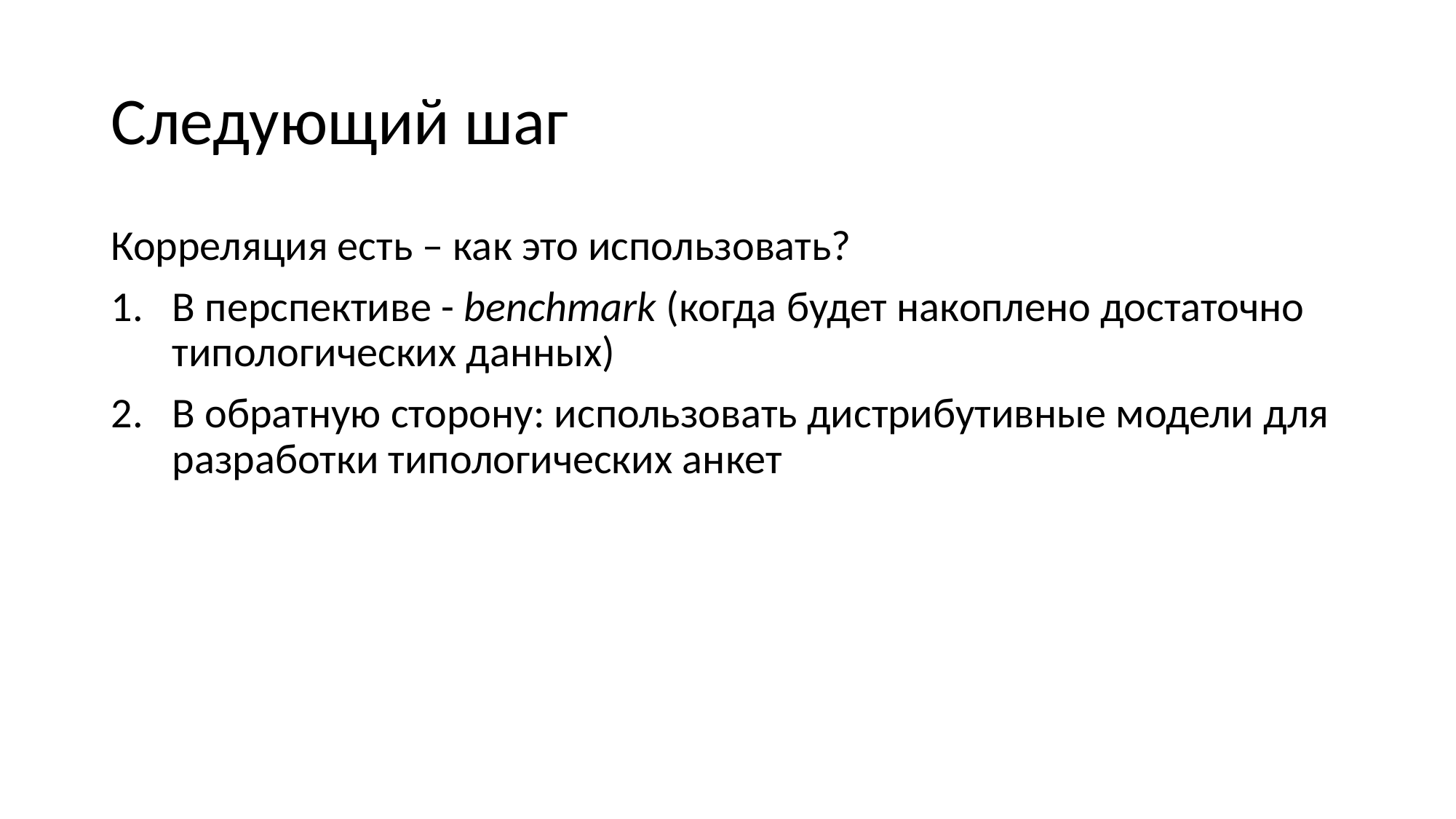

# Следующий шаг
Корреляция есть – как это использовать?
В перспективе - benchmark (когда будет накоплено достаточно типологических данных)
В обратную сторону: использовать дистрибутивные модели для разработки типологических анкет